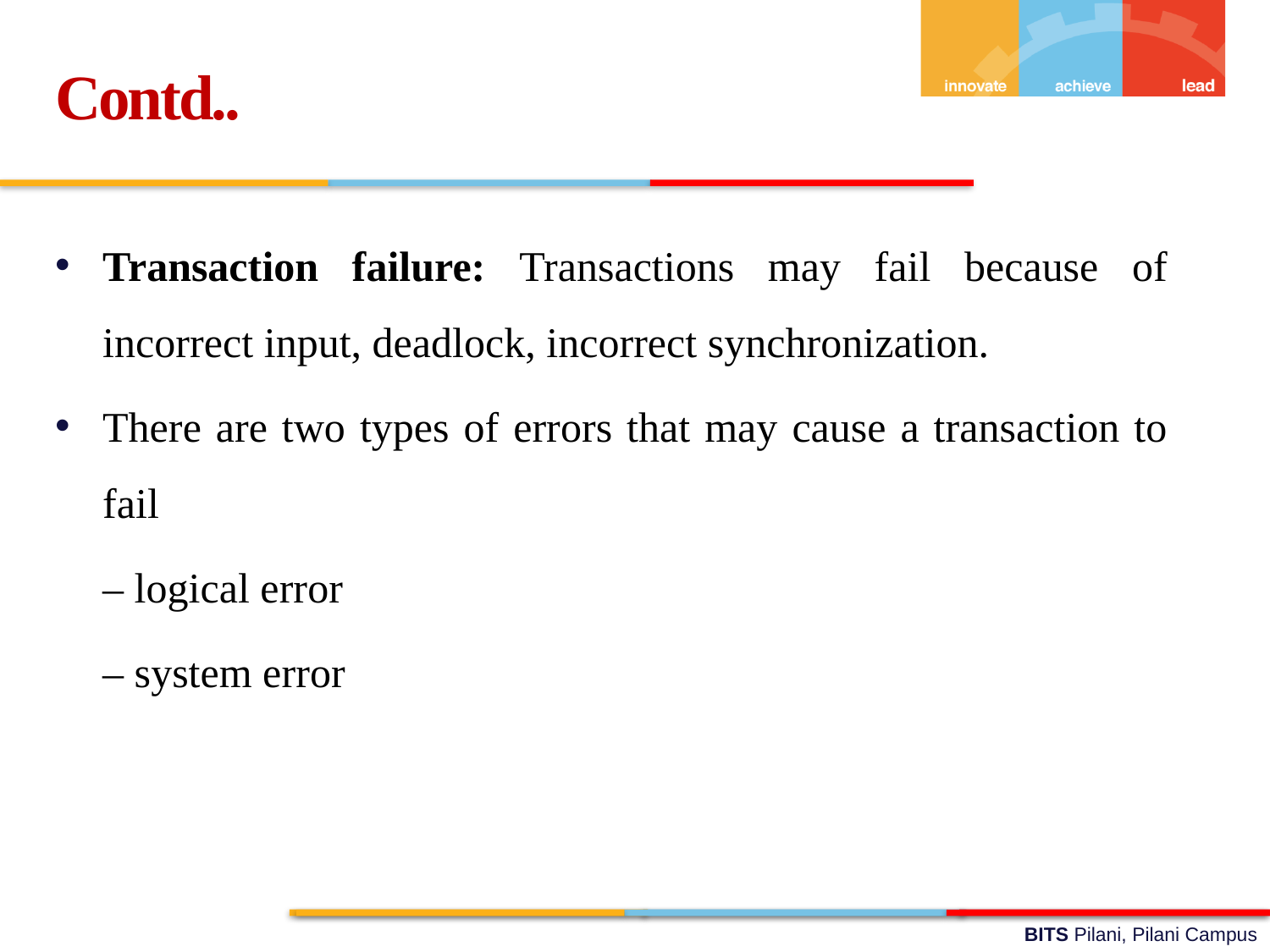

Contd..
Transaction failure: Transactions may fail because of incorrect input, deadlock, incorrect synchronization.
There are two types of errors that may cause a transaction to fail
	– logical error
	– system error